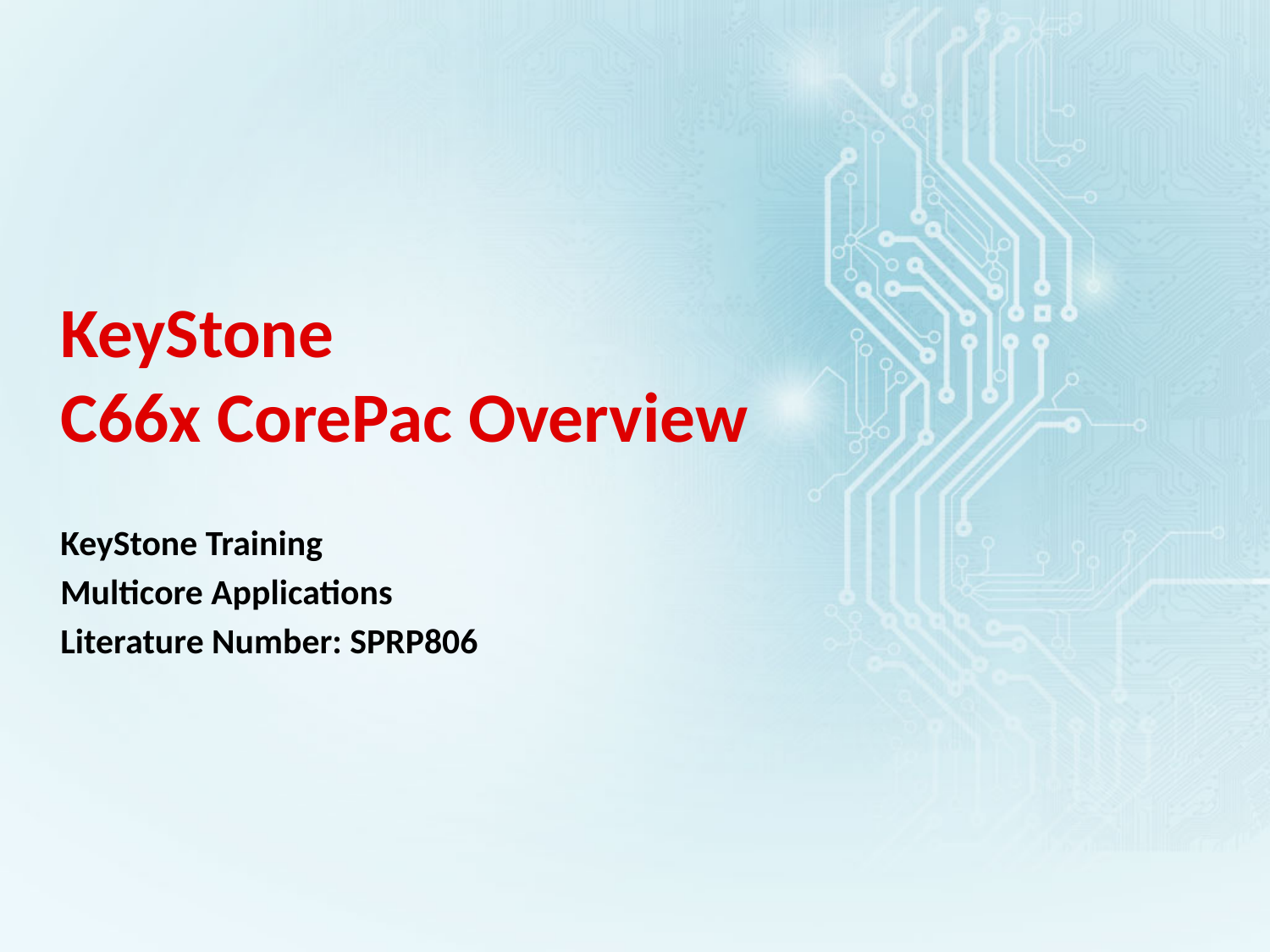

# KeyStone C66x CorePac Overview
KeyStone Training
Multicore Applications
Literature Number: SPRP806